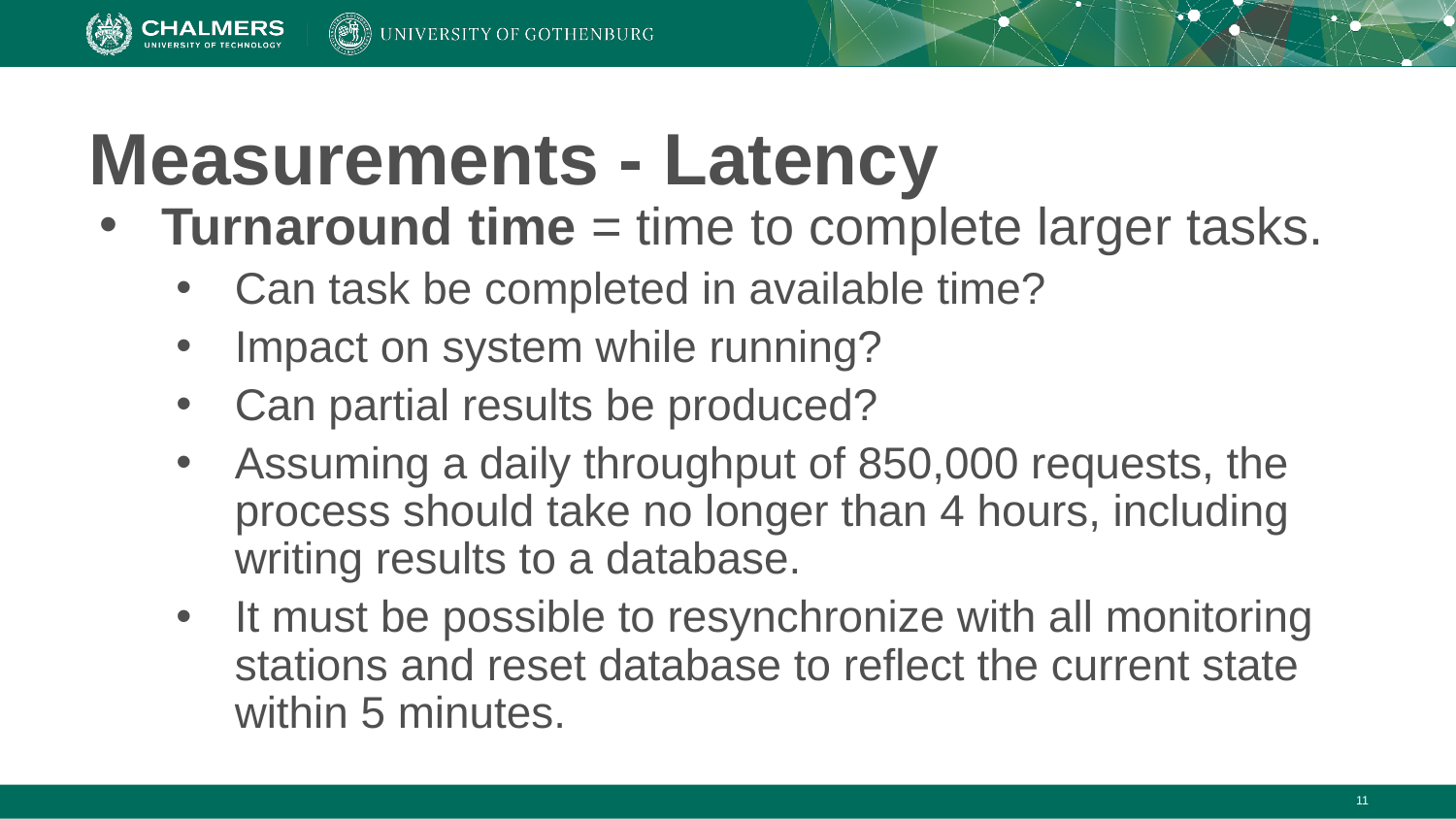

# Measurements - Latency
Turnaround time = time to complete larger tasks.
Can task be completed in available time?
Impact on system while running?
Can partial results be produced?
Assuming a daily throughput of 850,000 requests, the process should take no longer than 4 hours, including writing results to a database.
It must be possible to resynchronize with all monitoring stations and reset database to reflect the current state within 5 minutes.
11